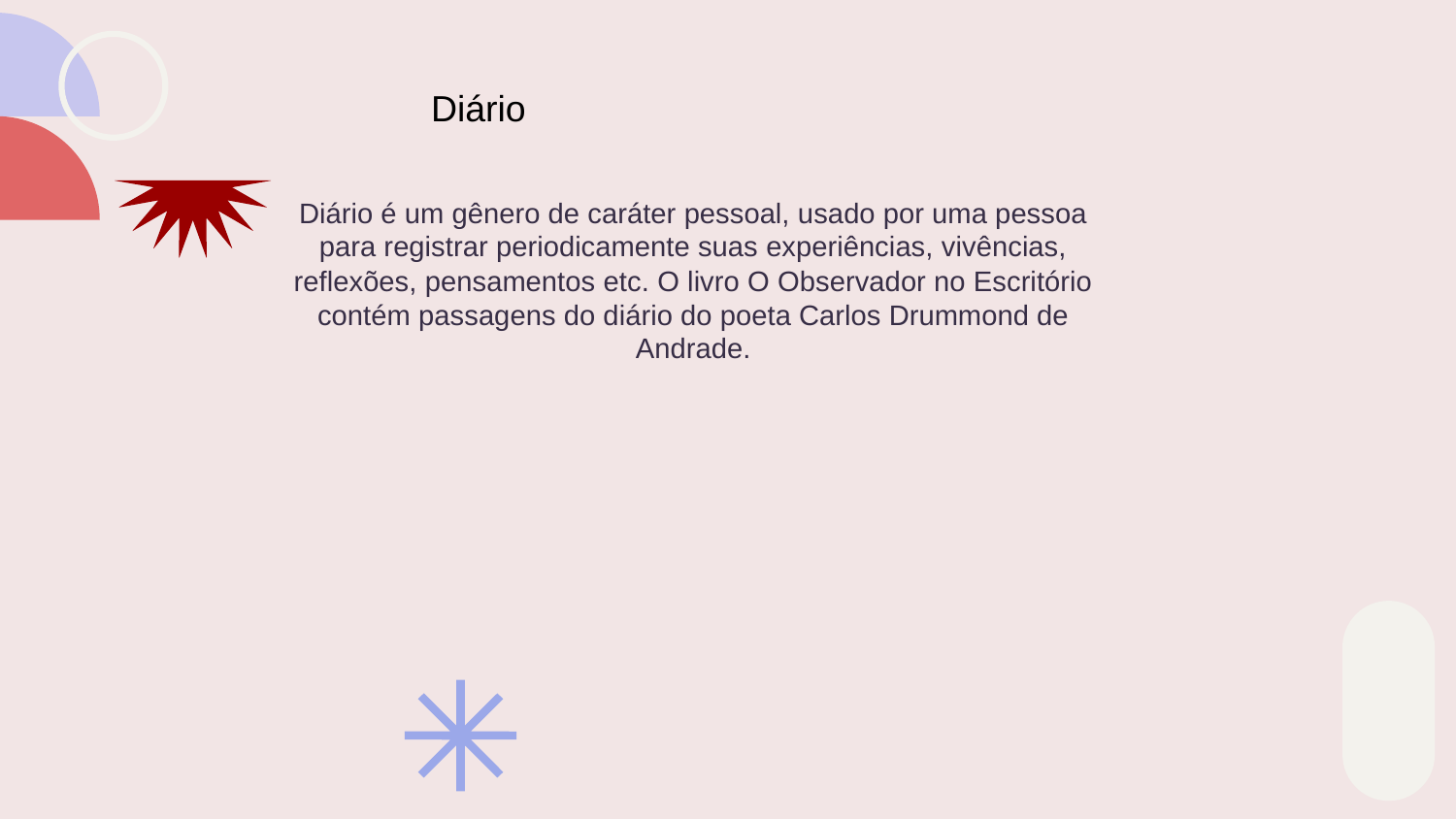

# Diário

Diário é um gênero de caráter pessoal, usado por uma pessoa para registrar periodicamente suas experiências, vivências, reflexões, pensamentos etc. O livro O Observador no Escritório contém passagens do diário do poeta Carlos Drummond de Andrade.